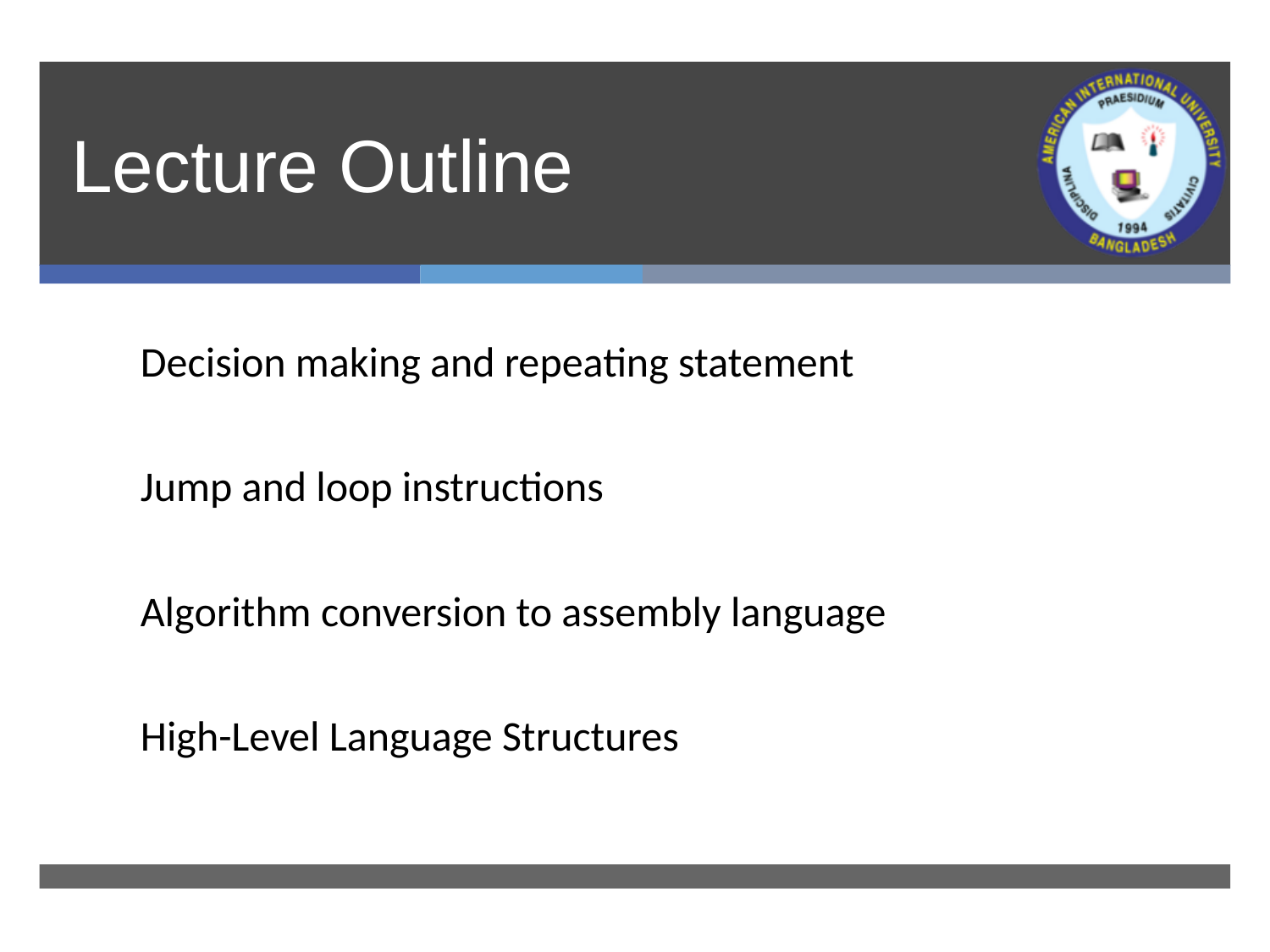

# Lecture Outline
Decision making and repeating statement
Jump and loop instructions
Algorithm conversion to assembly language
High-Level Language Structures